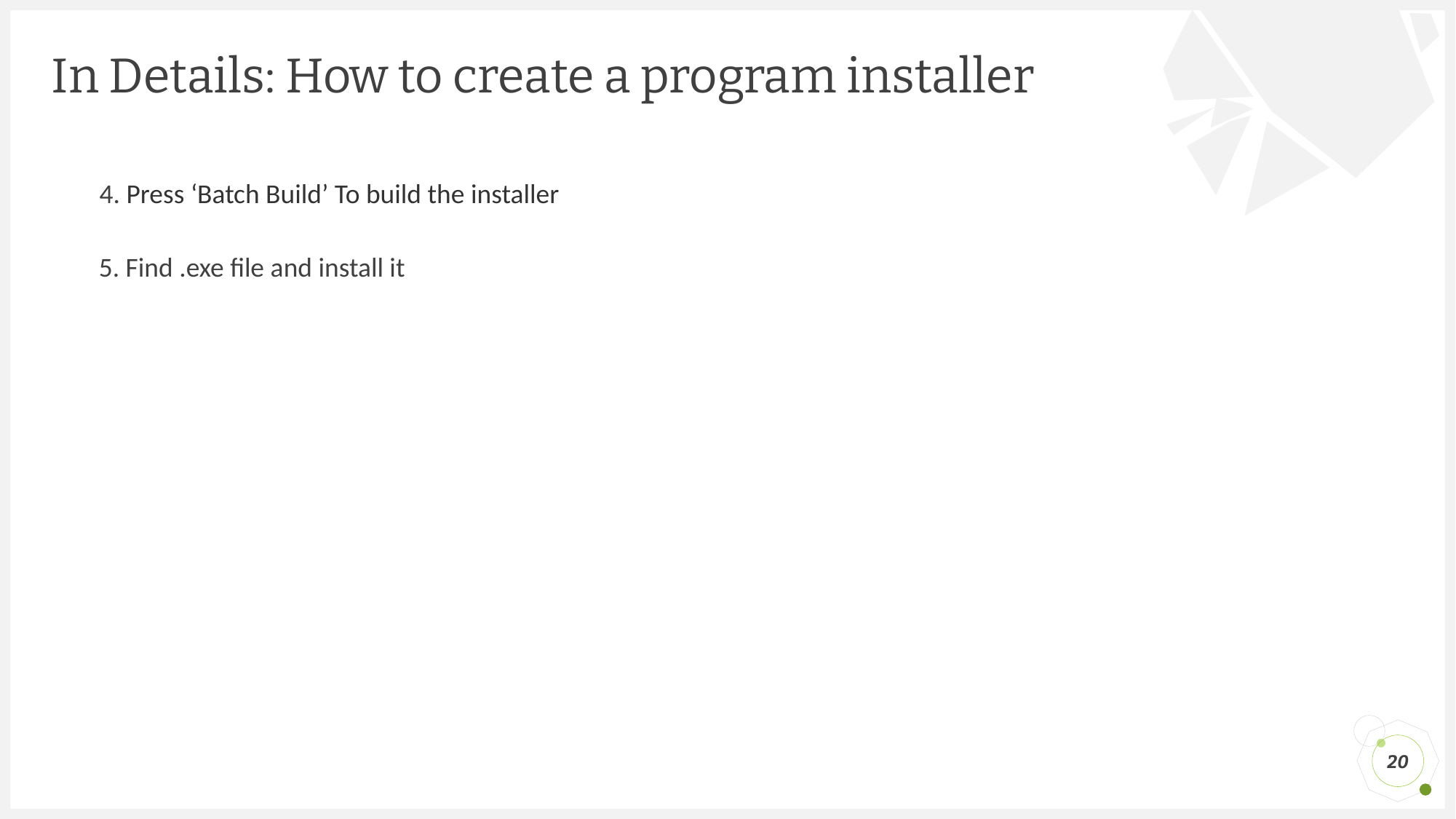

# In Details: How to create a program installer
4. Press ‘Batch Build’ To build the installer

5. Find .exe file and install it
20